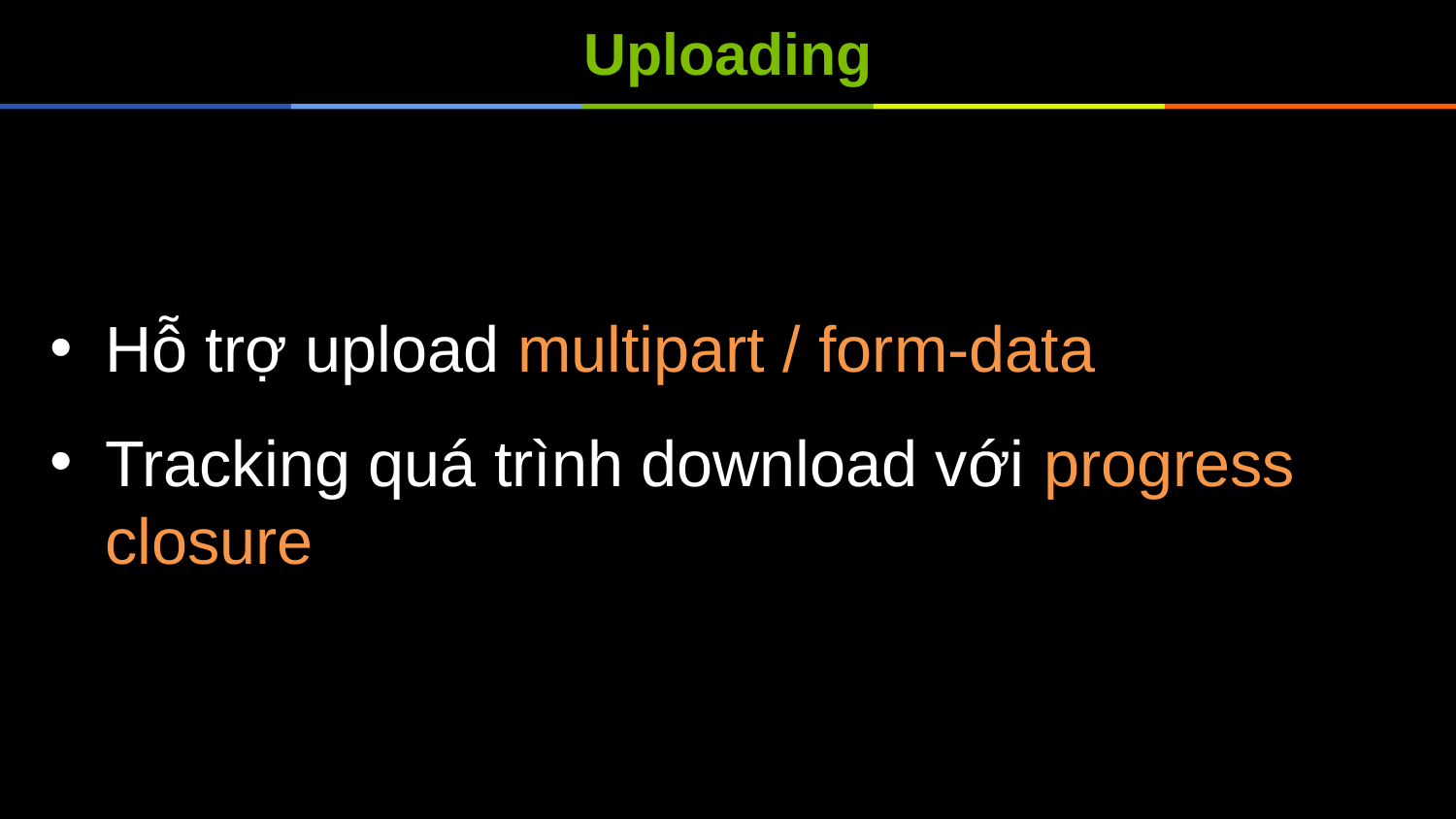

# Uploading
Hỗ trợ upload multipart / form-data
Tracking quá trình download với progress closure